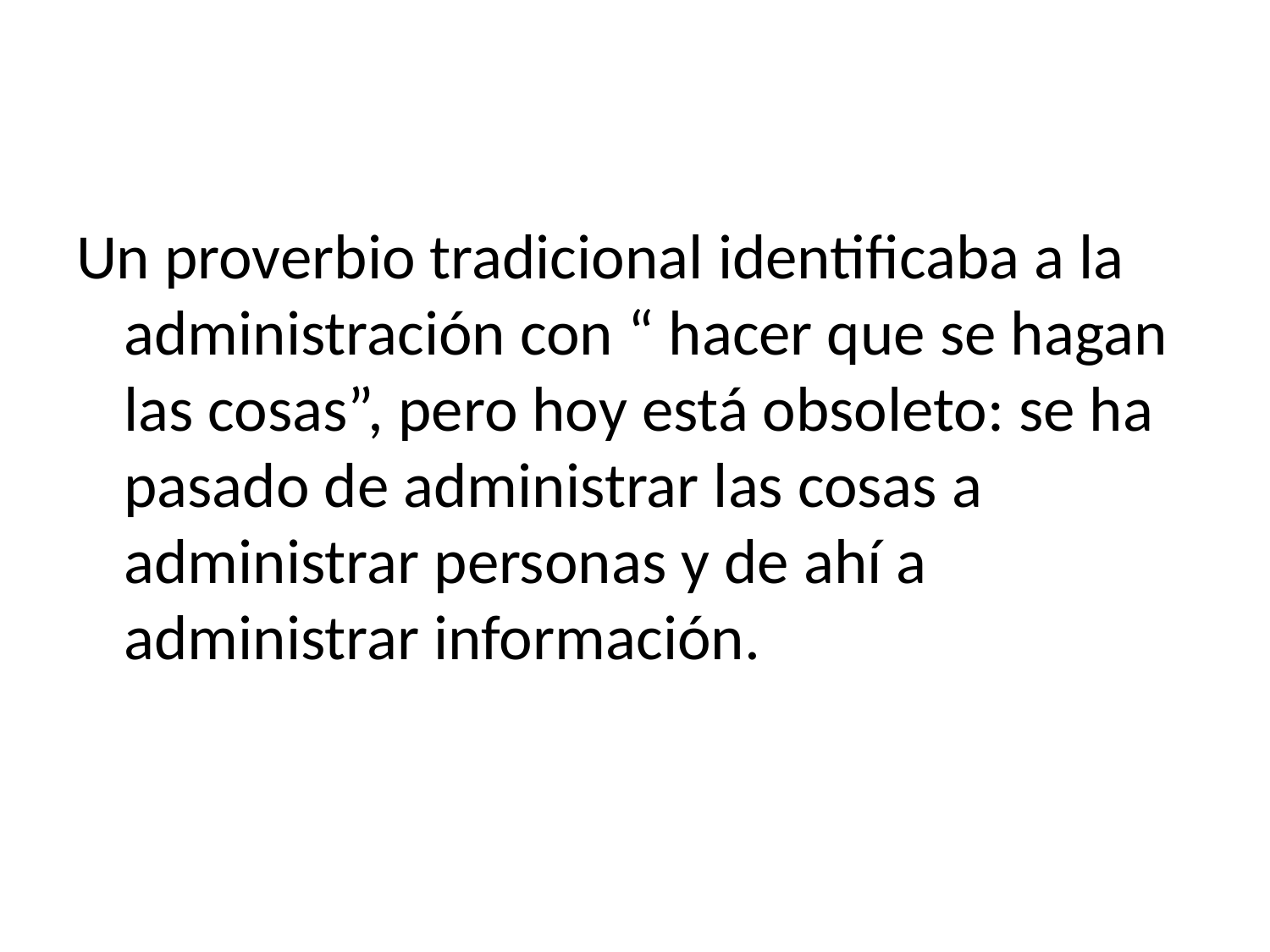

Un proverbio tradicional identificaba a la administración con “ hacer que se hagan las cosas”, pero hoy está obsoleto: se ha pasado de administrar las cosas a administrar personas y de ahí a administrar información.